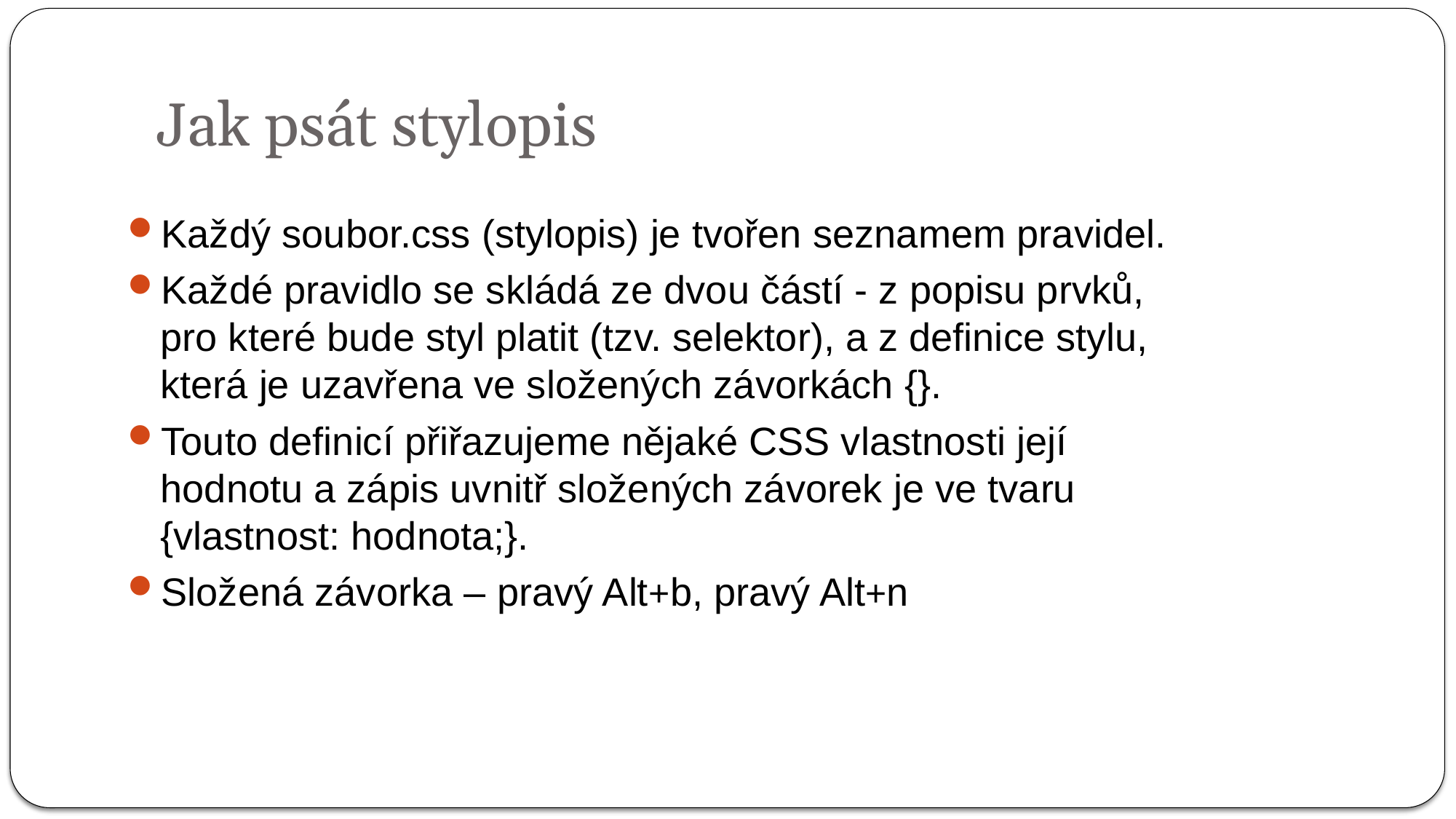

# Jak psát stylopis
Každý soubor.css (stylopis) je tvořen seznamem pravidel.
Každé pravidlo se skládá ze dvou částí - z popisu prvků, pro které bude styl platit (tzv. selektor), a z definice stylu, která je uzavřena ve složených závorkách {}.
Touto definicí přiřazujeme nějaké CSS vlastnosti její hodnotu a zápis uvnitř složených závorek je ve tvaru {vlastnost: hodnota;}.
Složená závorka – pravý Alt+b, pravý Alt+n